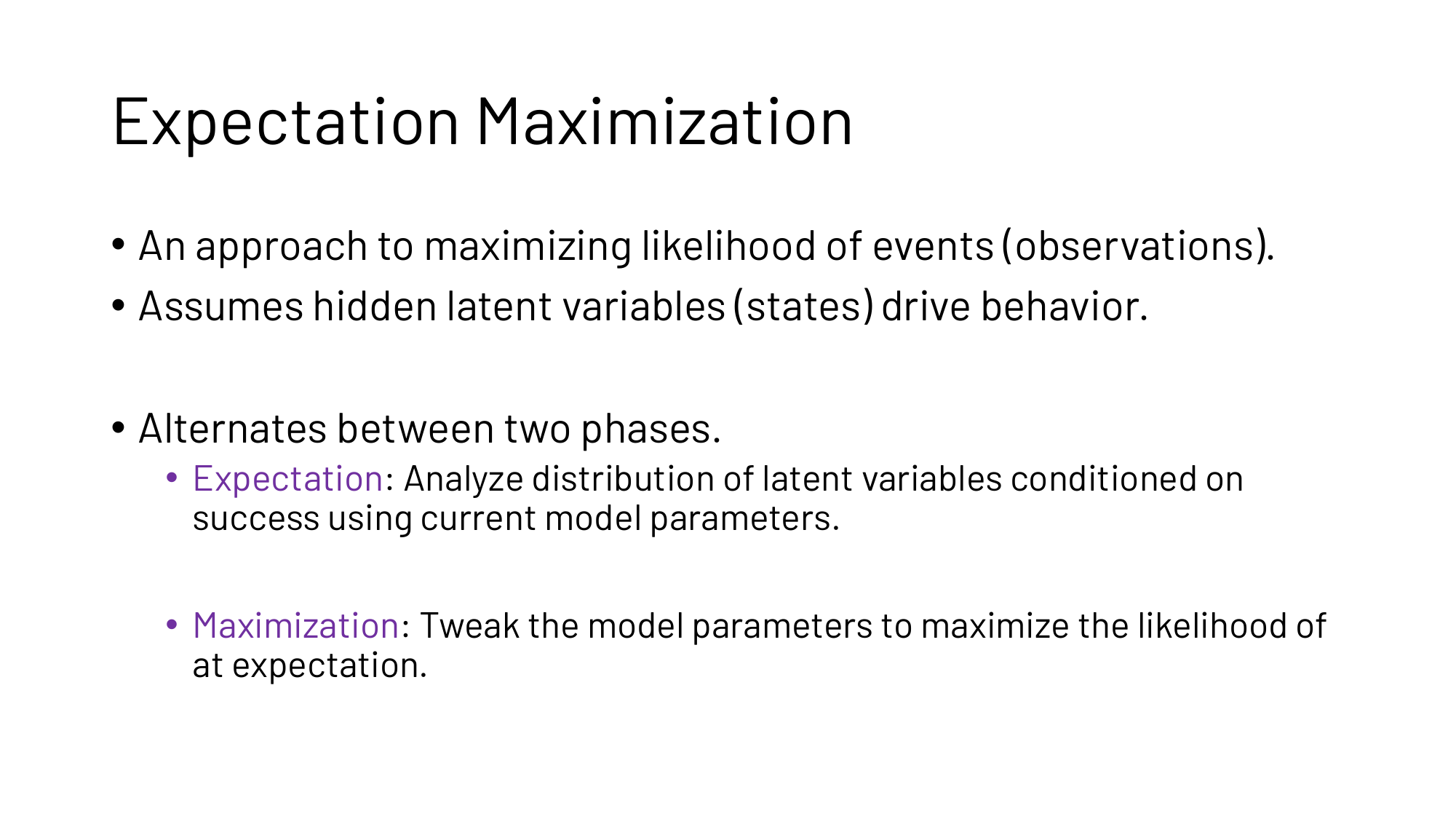

# Expectation Maximization
An approach to maximizing likelihood of events (observations).
Assumes hidden latent variables (states) drive behavior.

Alternates between two phases.
Expectation: Analyze distribution of latent variables conditioned on success using current model parameters.

Maximization: Tweak the model parameters to maximize the likelihood of at expectation.